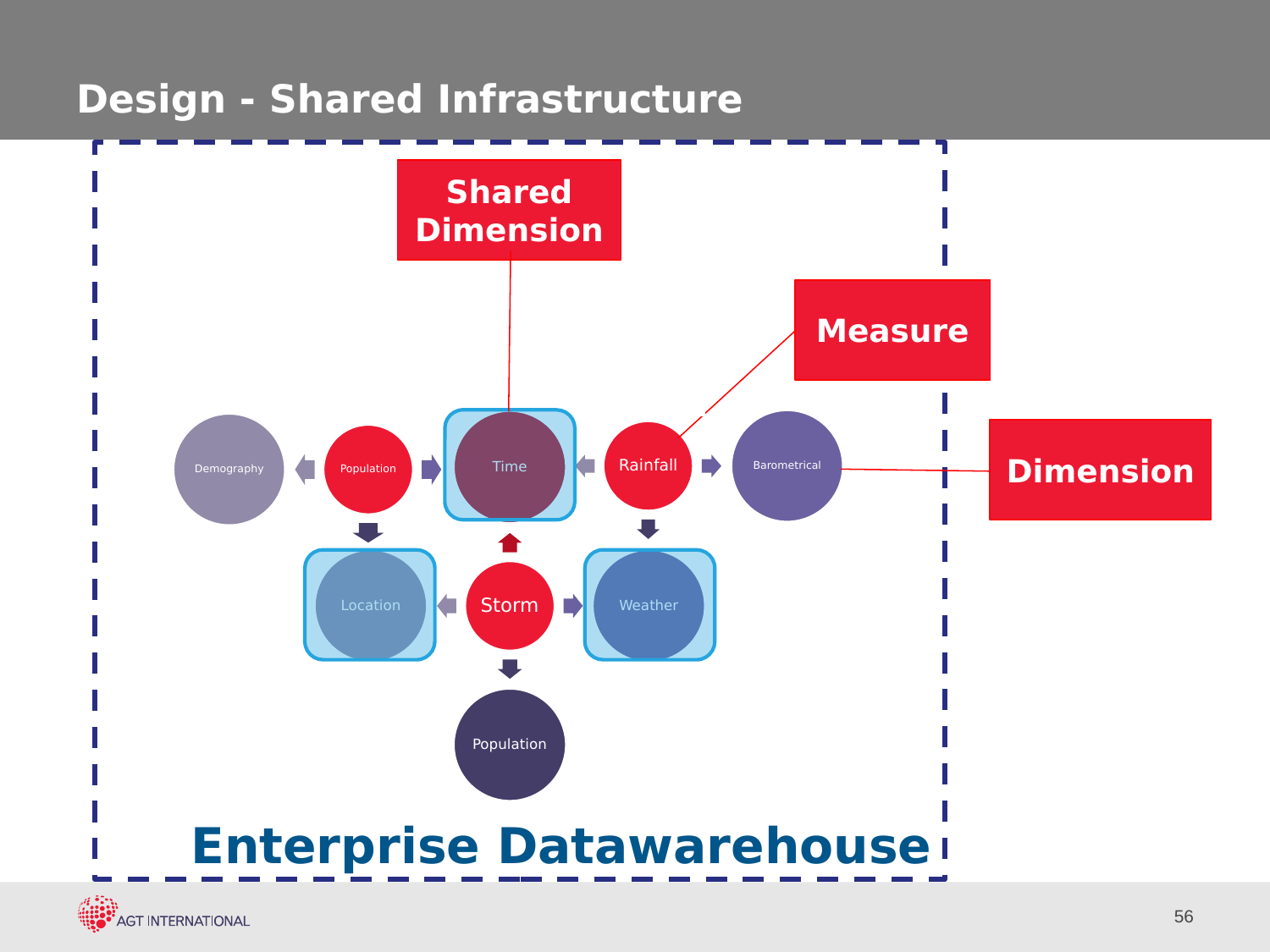

# Design - Shared Infrastructure

Shared
Dimension

Rainfall

Barometrical

Weather

Time

Population

Time

Location

Demography
Measure
Storm

Time

Weather

Population

Location

Dimension

Enterprise Datawarehouse